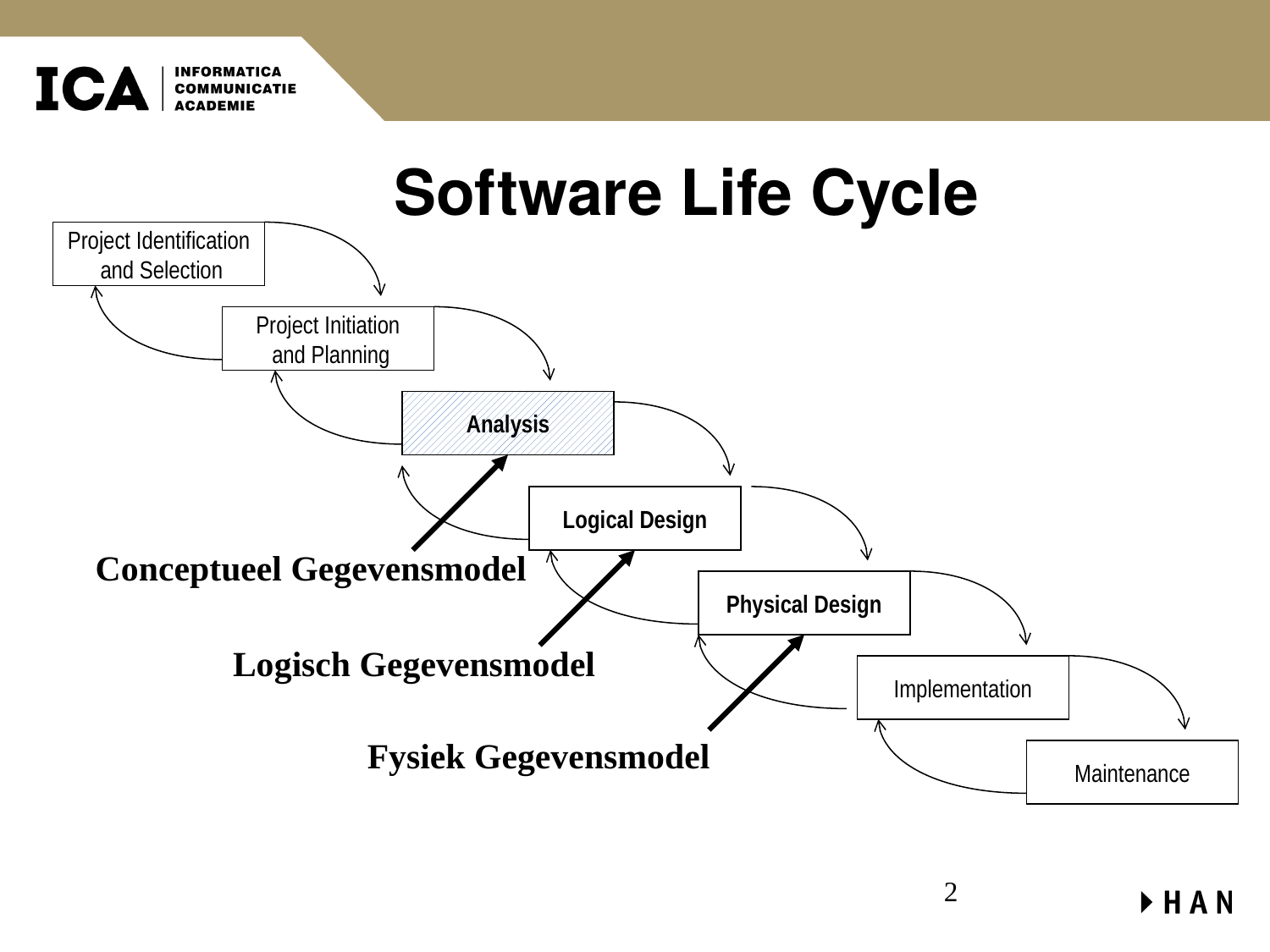

# Software Life Cycle
Project Identification
 and Selection

Project Initiation
 and Planning

Analysis

Logical Design

Conceptueel Gegevensmodel

Physical Design

Logisch Gegevensmodel

Implementation

Fysiek Gegevensmodel
Maintenance
2